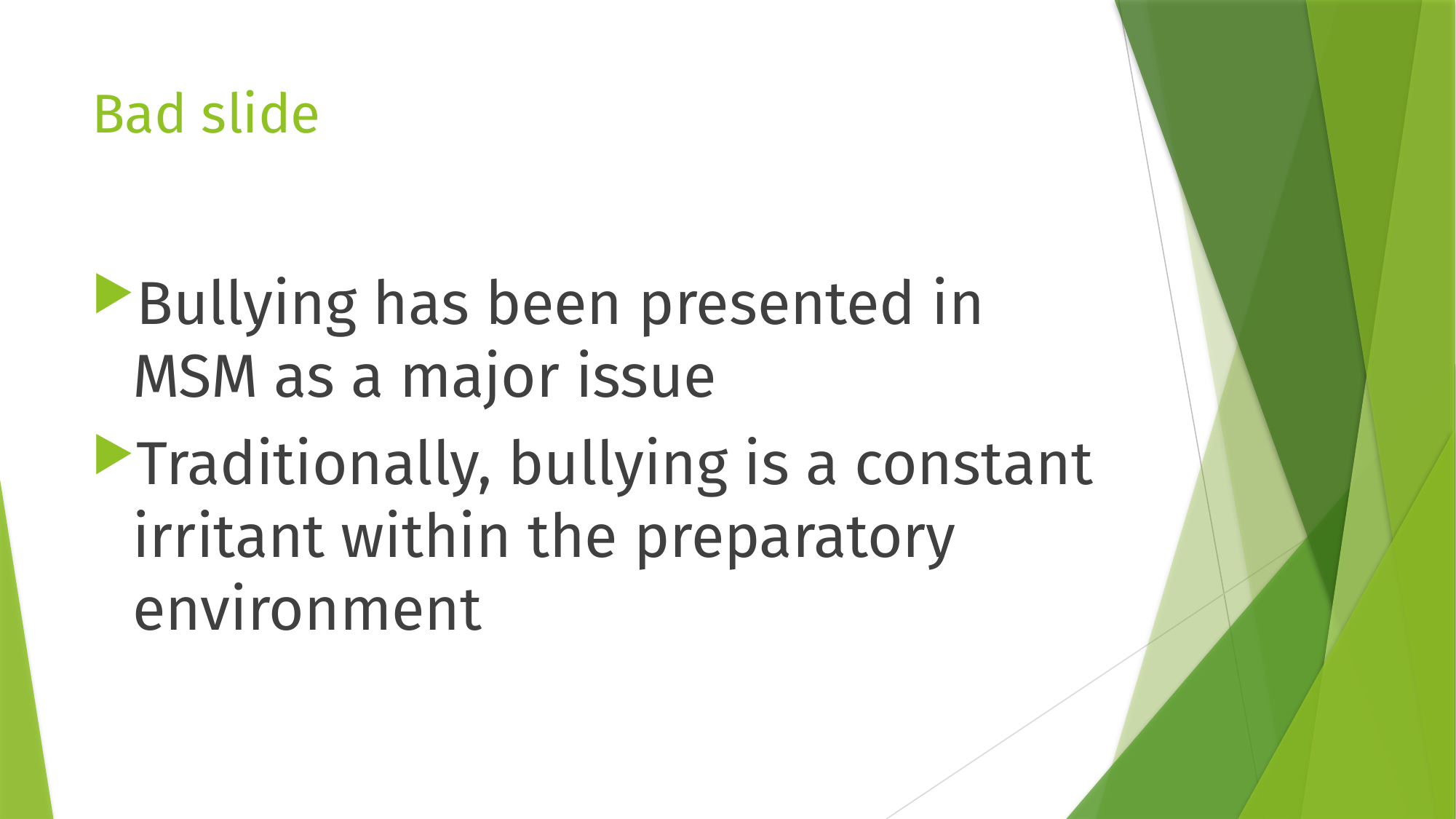

# Bad slide
Bullying has been presented in MSM as a major issue
Traditionally, bullying is a constant irritant within the preparatory environment